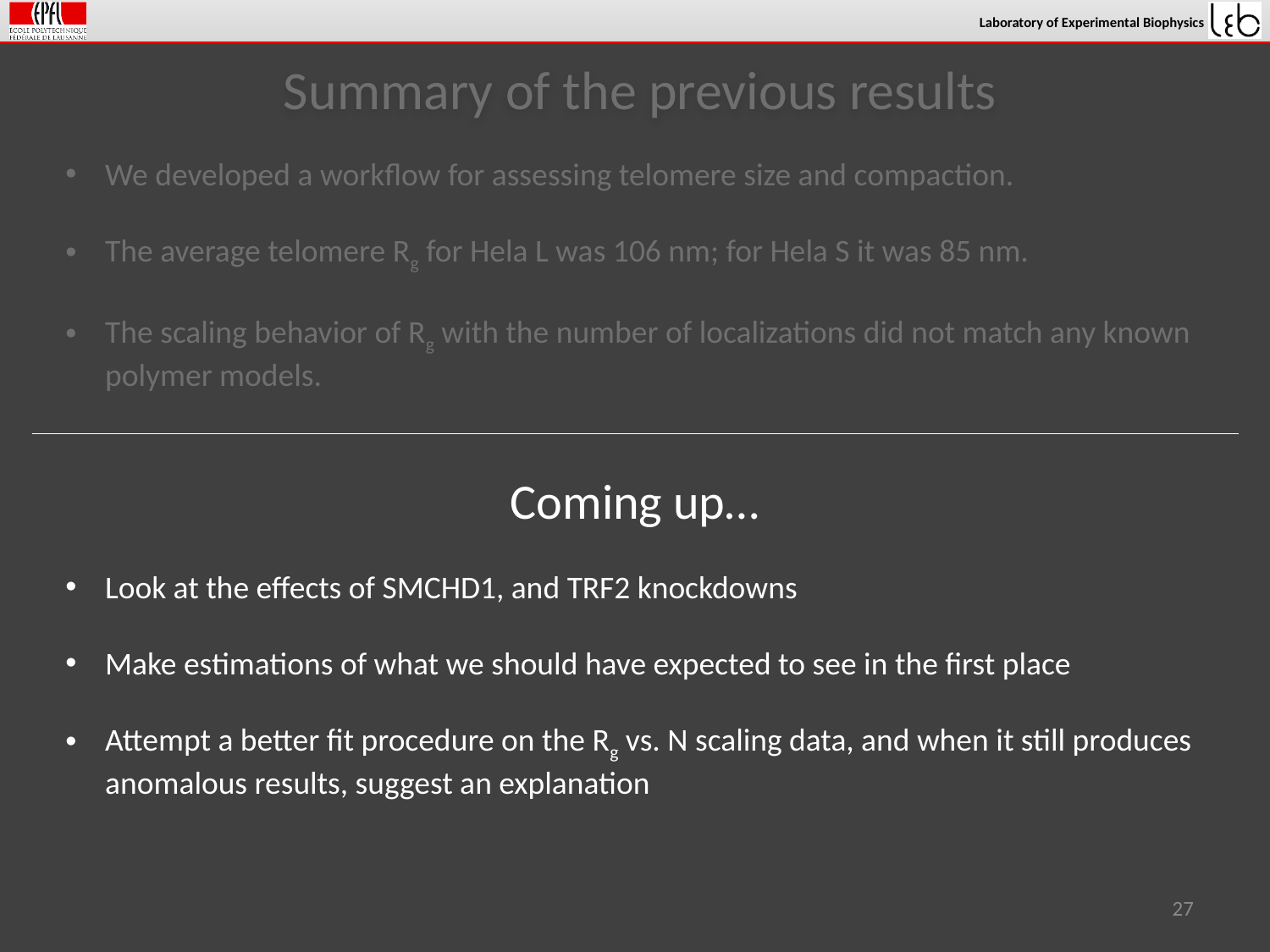

# Summary of the previous results
We developed a workflow for assessing telomere size and compaction.

The average telomere Rg for Hela L was 106 nm; for Hela S it was 85 nm.

The scaling behavior of Rg with the number of localizations did not match any known polymer models.
Coming up…
Look at the effects of SMCHD1, and TRF2 knockdowns

Make estimations of what we should have expected to see in the first place

Attempt a better fit procedure on the Rg vs. N scaling data, and when it still produces anomalous results, suggest an explanation
27